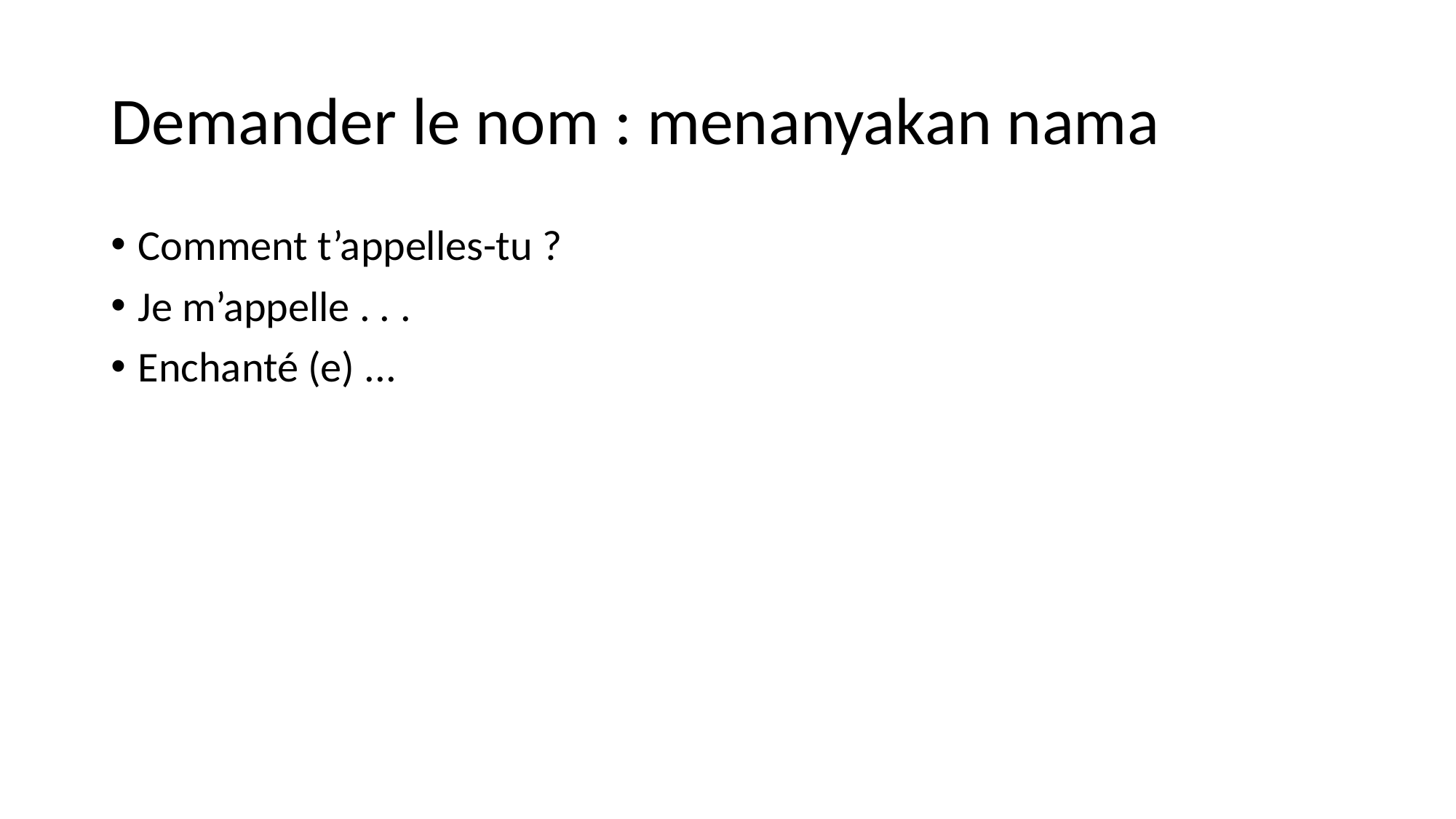

# Demander le nom : menanyakan nama
Comment t’appelles-tu ?
Je m’appelle . . .
Enchanté (e) ...